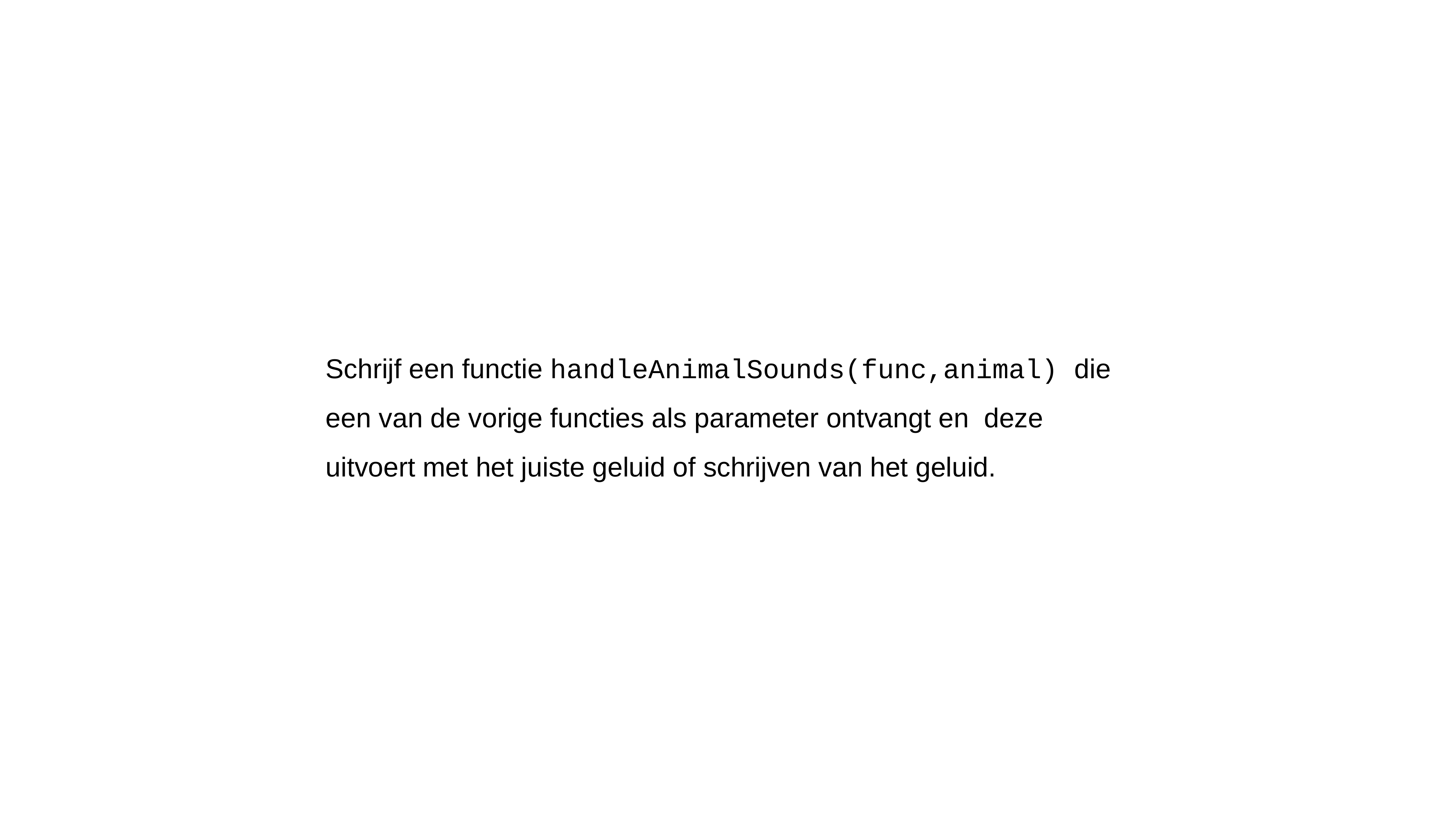

Schrijf een functie handleAnimalSounds(func,animal) die een van de vorige functies als parameter ontvangt en  deze uitvoert met het juiste geluid of schrijven van het geluid.